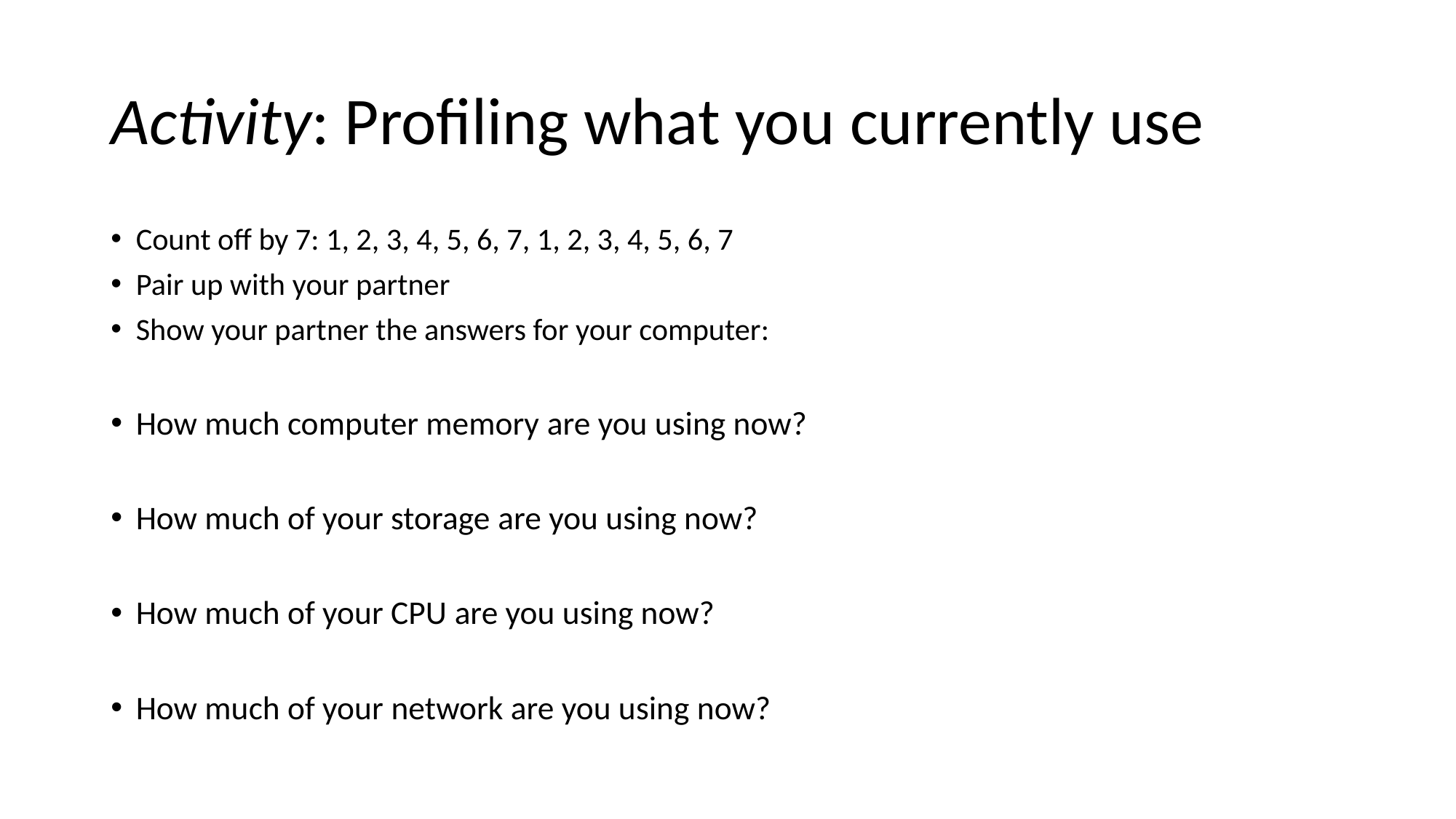

# Activity: Profiling what you currently use
Count off by 7: 1, 2, 3, 4, 5, 6, 7, 1, 2, 3, 4, 5, 6, 7
Pair up with your partner
Show your partner the answers for your computer:

How much computer memory are you using now?

How much of your storage are you using now?

How much of your CPU are you using now?

How much of your network are you using now?